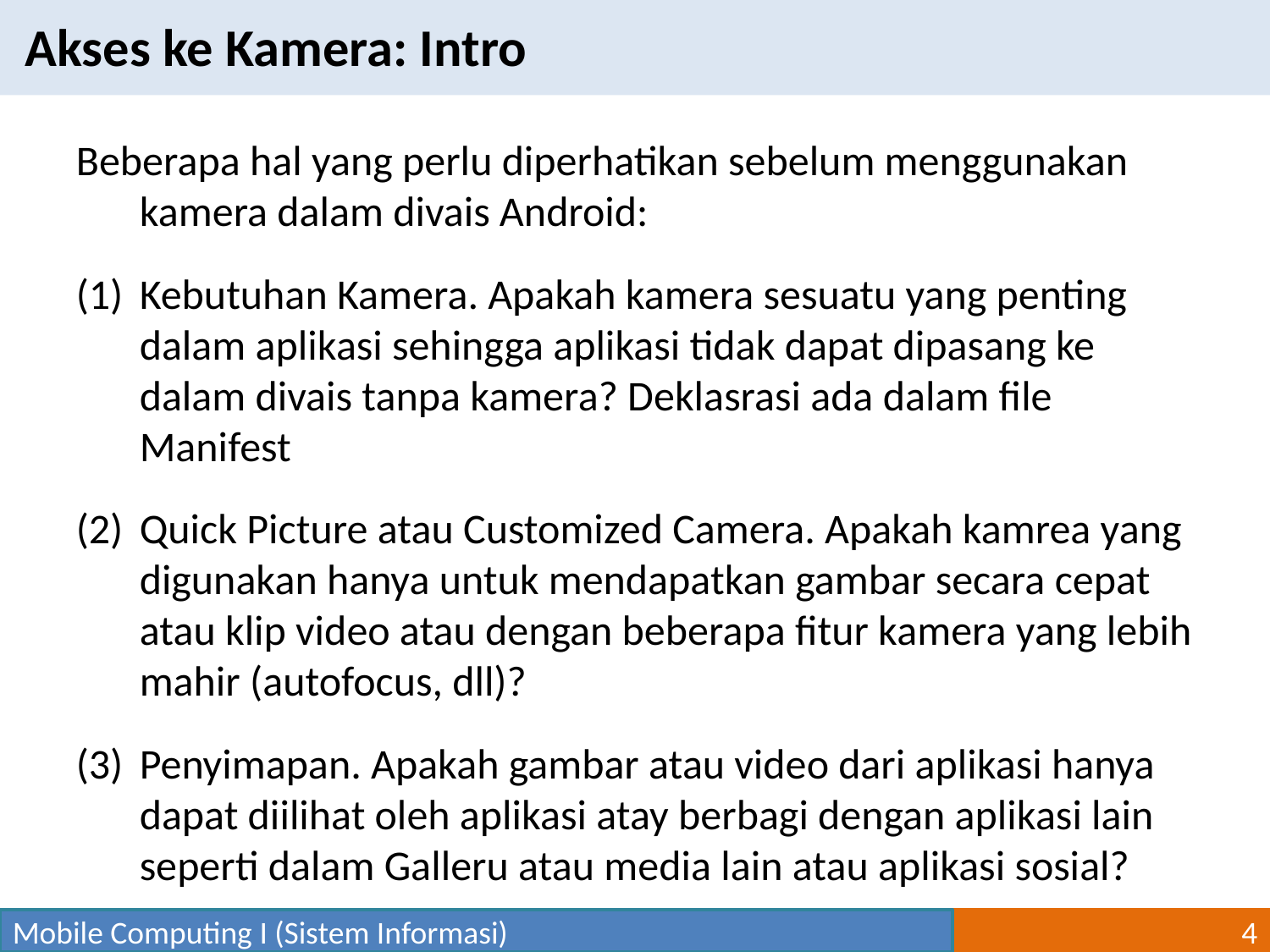

Akses ke Kamera: Intro
Beberapa hal yang perlu diperhatikan sebelum menggunakan kamera dalam divais Android:
Kebutuhan Kamera. Apakah kamera sesuatu yang penting dalam aplikasi sehingga aplikasi tidak dapat dipasang ke dalam divais tanpa kamera? Deklasrasi ada dalam file Manifest
Quick Picture atau Customized Camera. Apakah kamrea yang digunakan hanya untuk mendapatkan gambar secara cepat  atau klip video atau dengan beberapa fitur kamera yang lebih mahir (autofocus, dll)?
Penyimapan. Apakah gambar atau video dari aplikasi hanya dapat diilihat oleh aplikasi atay berbagi dengan aplikasi lain seperti dalam Galleru atau media lain atau aplikasi sosial?
Mobile Computing I (Sistem Informasi)
4